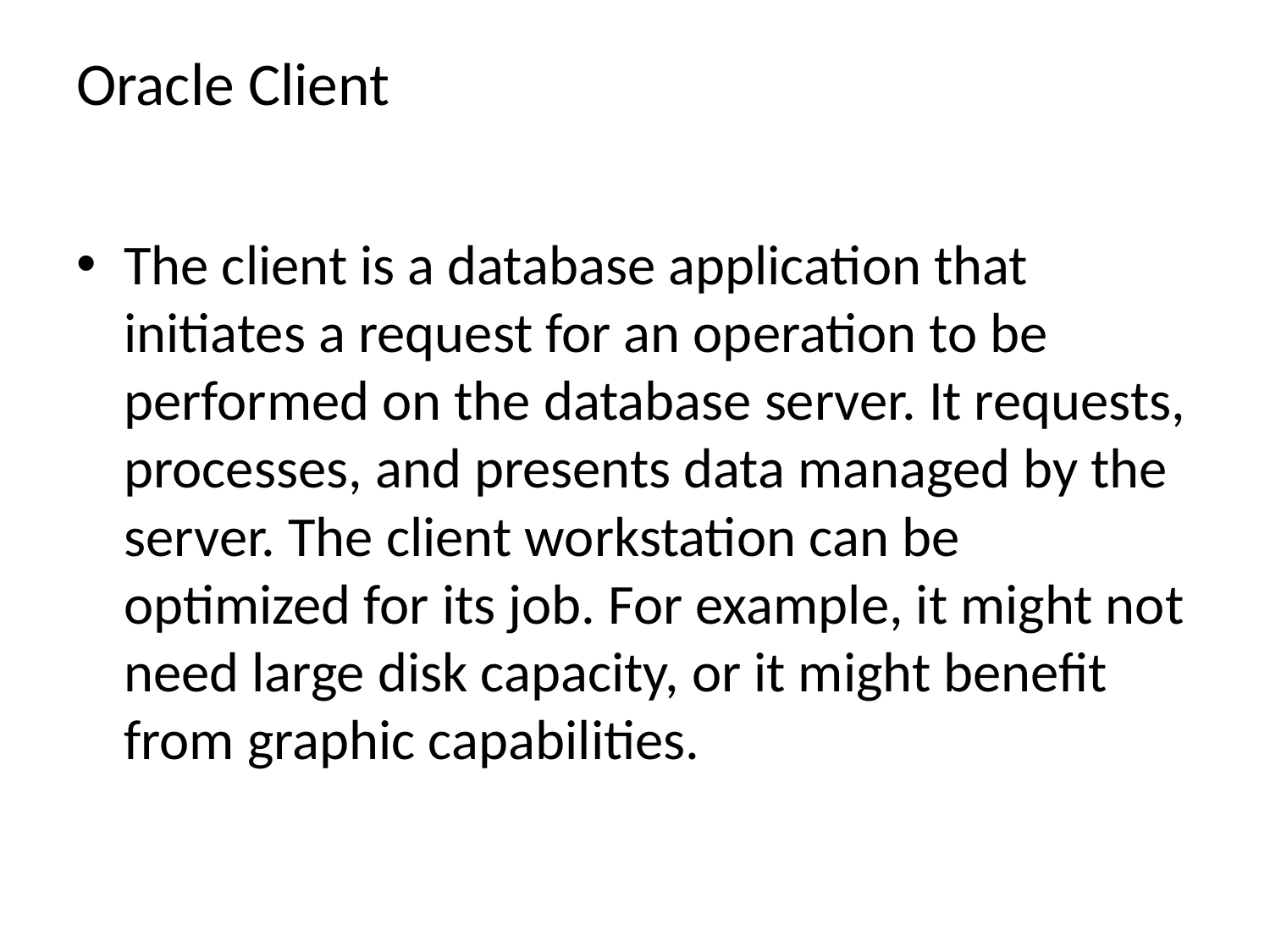

# Oracle Client
The client is a database application that initiates a request for an operation to be performed on the database server. It requests, processes, and presents data managed by the server. The client workstation can be optimized for its job. For example, it might not need large disk capacity, or it might benefit from graphic capabilities.